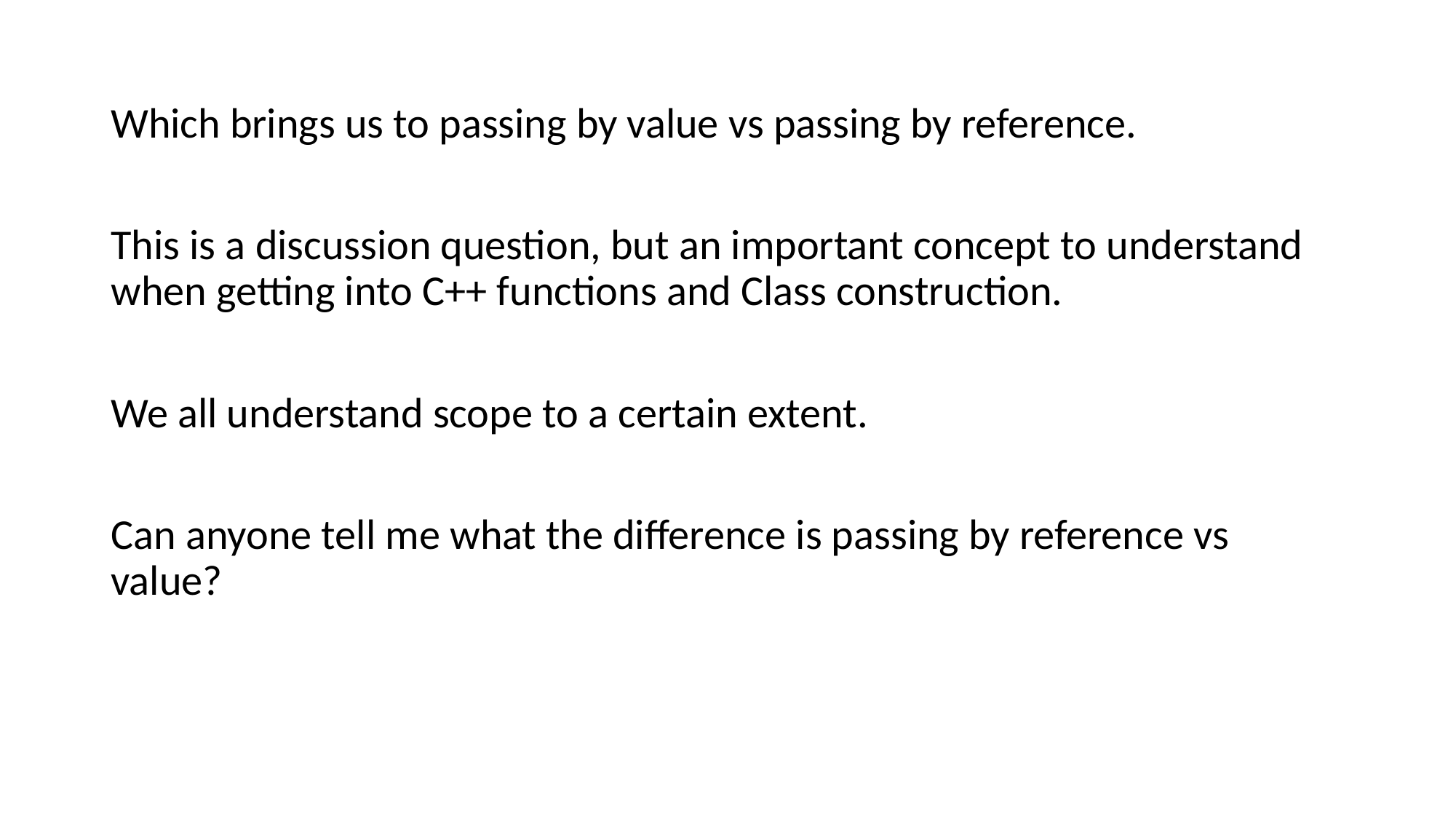

Which brings us to passing by value vs passing by reference.

This is a discussion question, but an important concept to understand when getting into C++ functions and Class construction.

We all understand scope to a certain extent.

Can anyone tell me what the difference is passing by reference vs value?